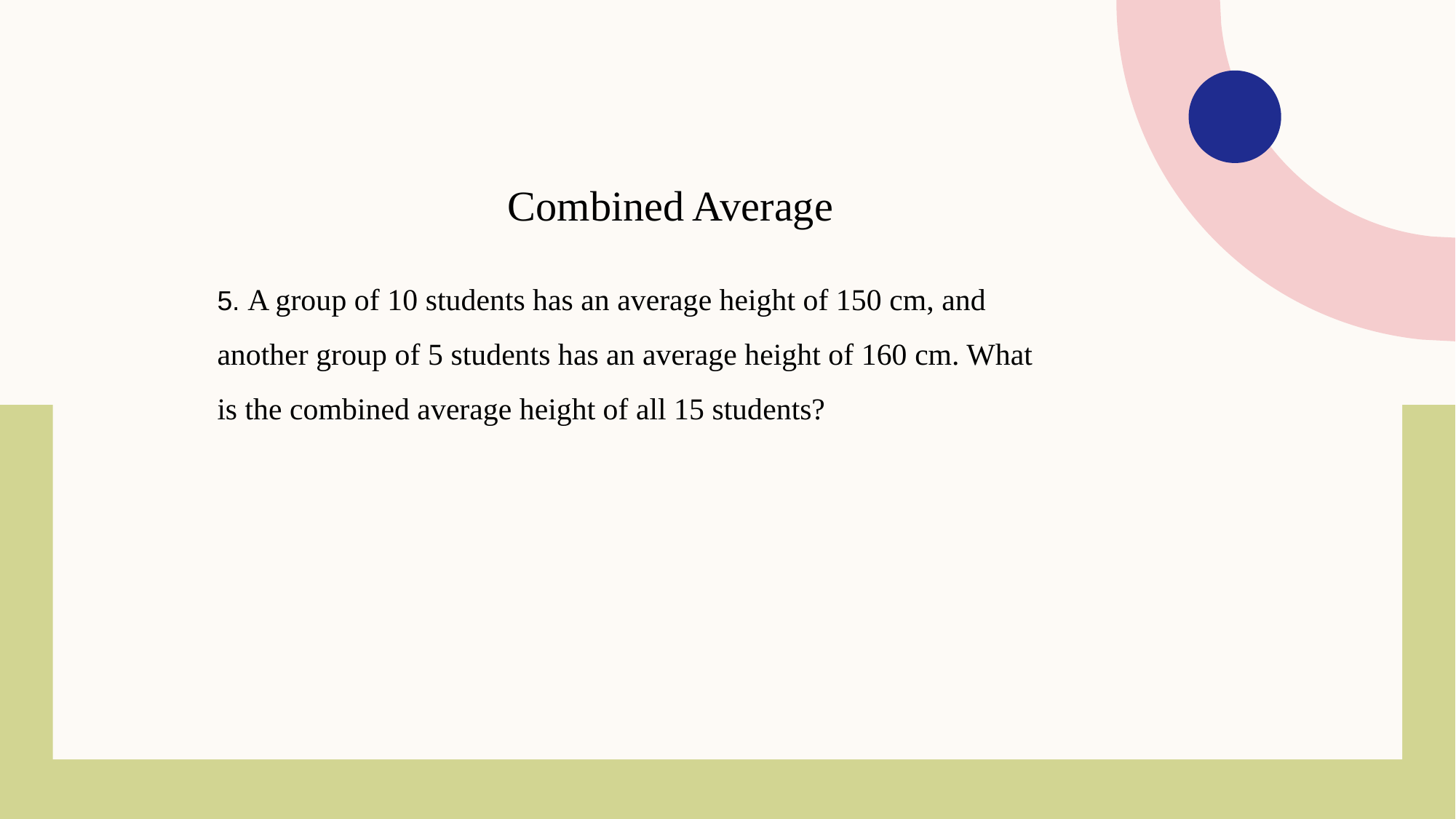

Combined Average

5. A group of 10 students has an average height of 150 cm, and another group of 5 students has an average height of 160 cm. What is the combined average height of all 15 students?